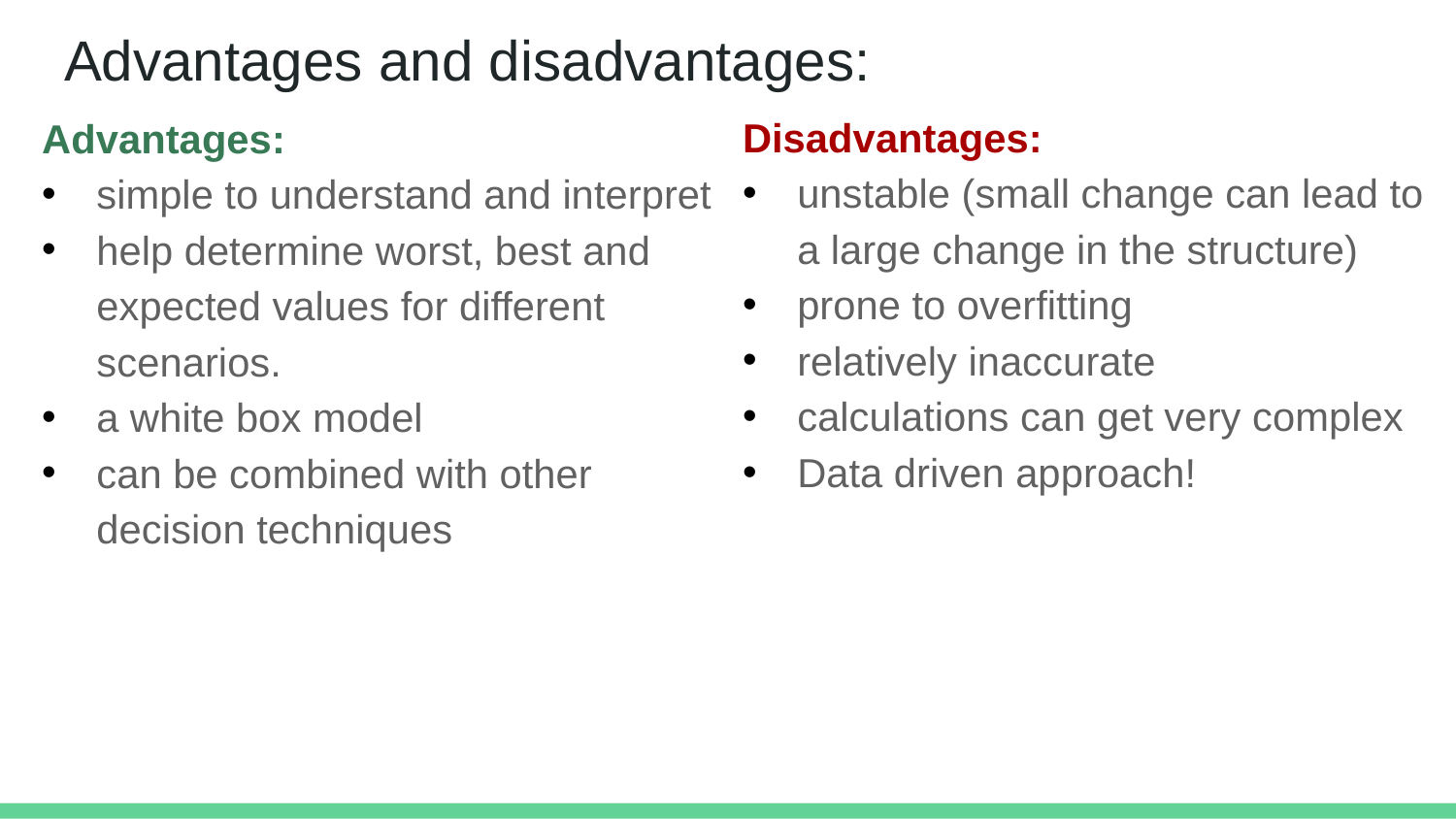

# Advantages and disadvantages:

Disadvantages:
unstable (small change can lead to a large change in the structure)
prone to overfitting
relatively inaccurate
calculations can get very complex
Data driven approach!
Advantages:
simple to understand and interpret
help determine worst, best and expected values for different scenarios.
a white box model
can be combined with other decision techniques